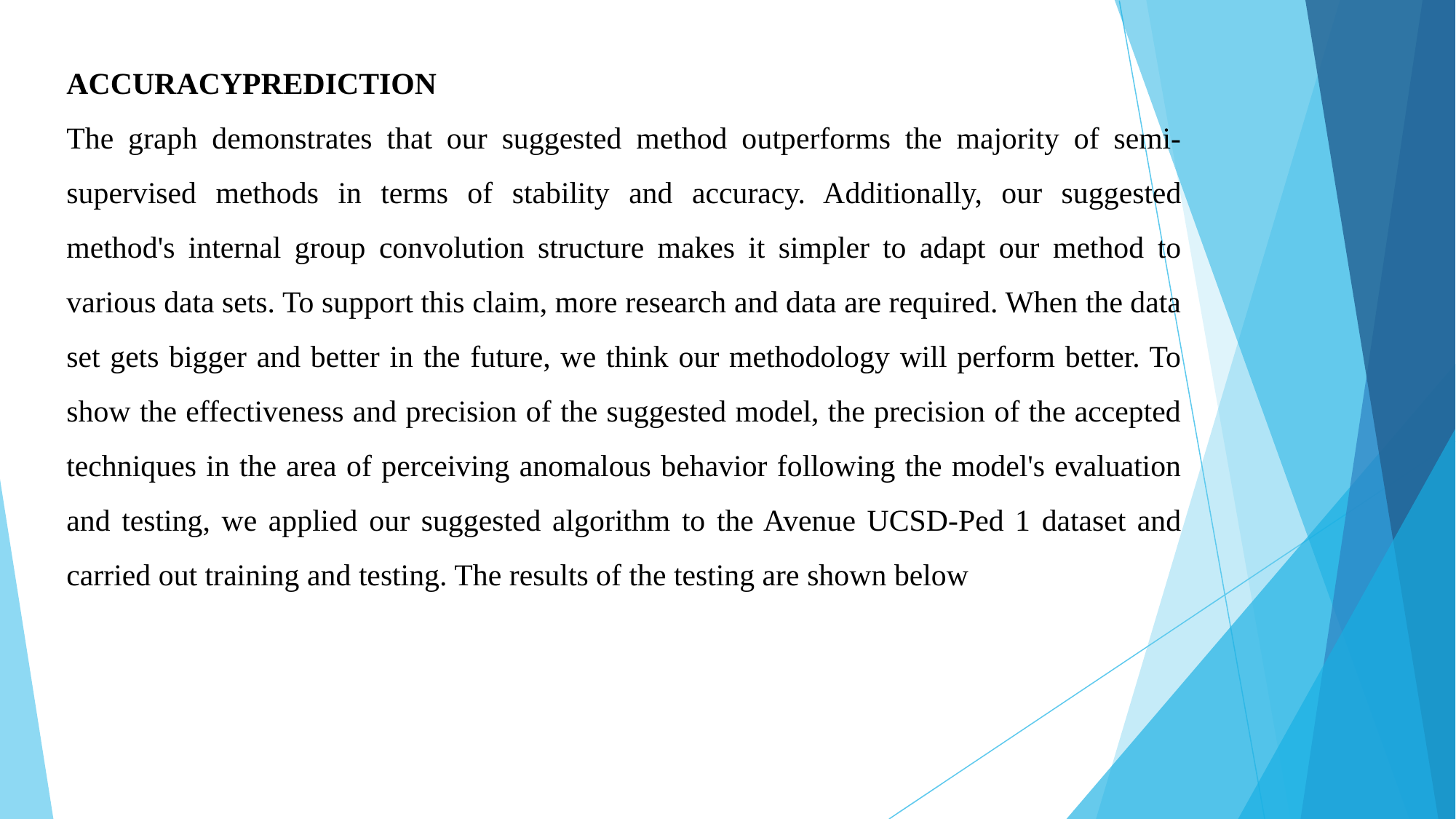

# ACCURACYPREDICTION The graph demonstrates that our suggested method outperforms the majority of semi-supervised methods in terms of stability and accuracy. Additionally, our suggested method's internal group convolution structure makes it simpler to adapt our method to various data sets. To support this claim, more research and data are required. When the data set gets bigger and better in the future, we think our methodology will perform better. To show the effectiveness and precision of the suggested model, the precision of the accepted techniques in the area of perceiving anomalous behavior following the model's evaluation and testing, we applied our suggested algorithm to the Avenue UCSD-Ped 1 dataset and carried out training and testing. The results of the testing are shown below